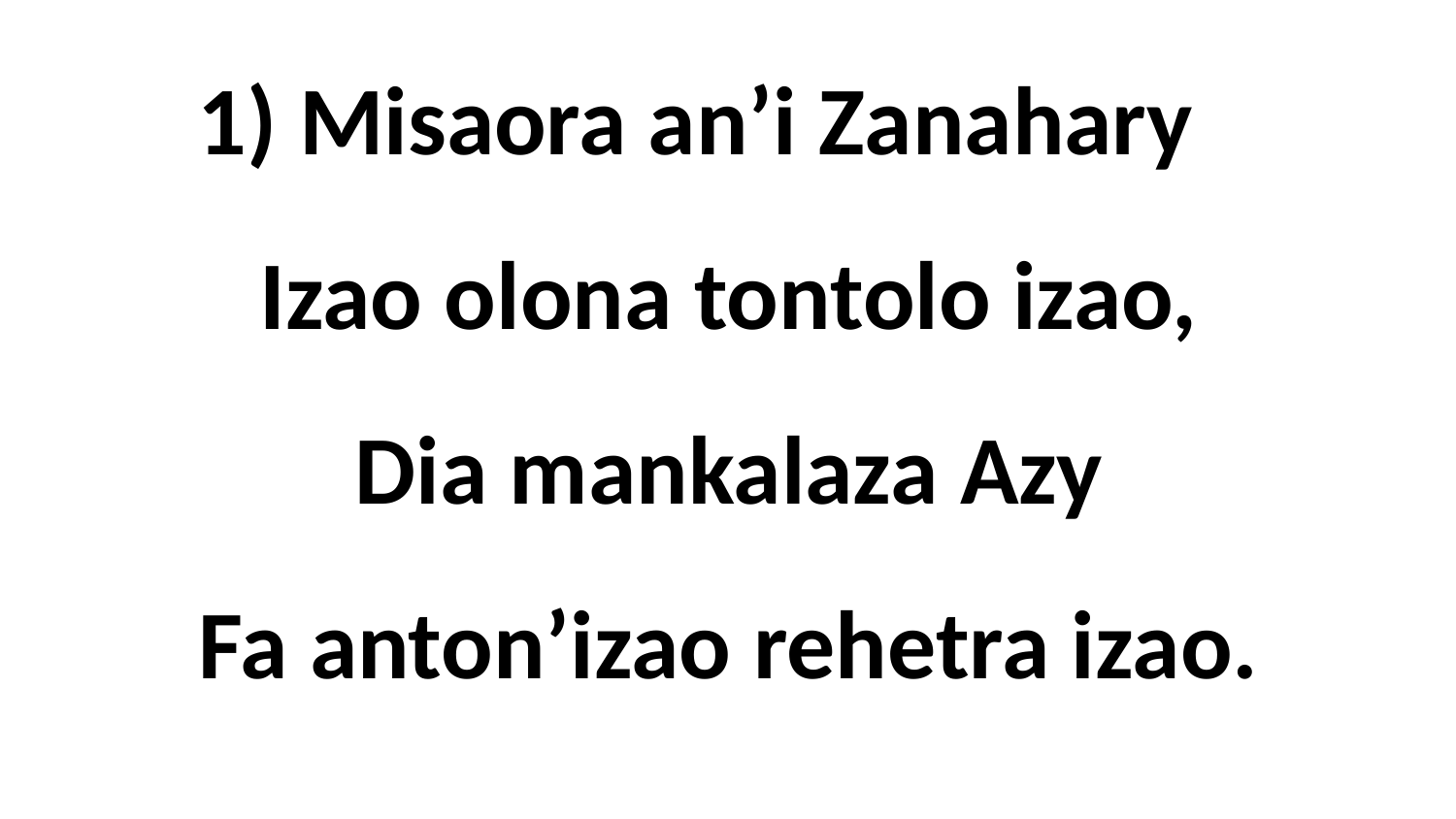

# 1) Misaora an’i Zanahary Izao olona tontolo izao, Dia mankalaza Azy Fa anton’izao rehetra izao.